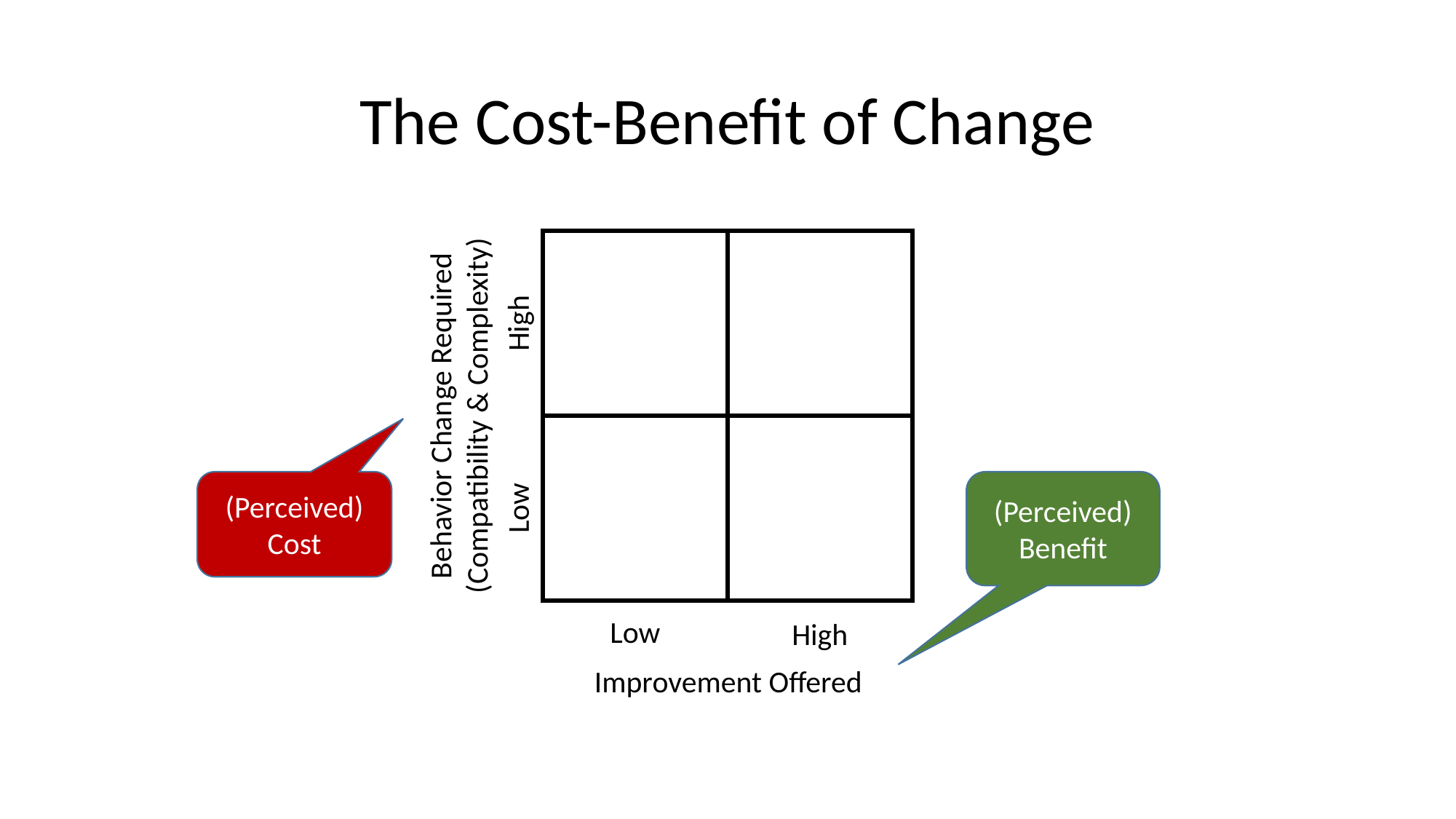

# The Cost-Benefit of Change
The Cost-Benefit of Adoption

High
Behavior Change Required
(Compatibility & Complexity)
(Perceived)
Cost
(Perceived)
Benefit
Low
Low
High
Improvement Offered